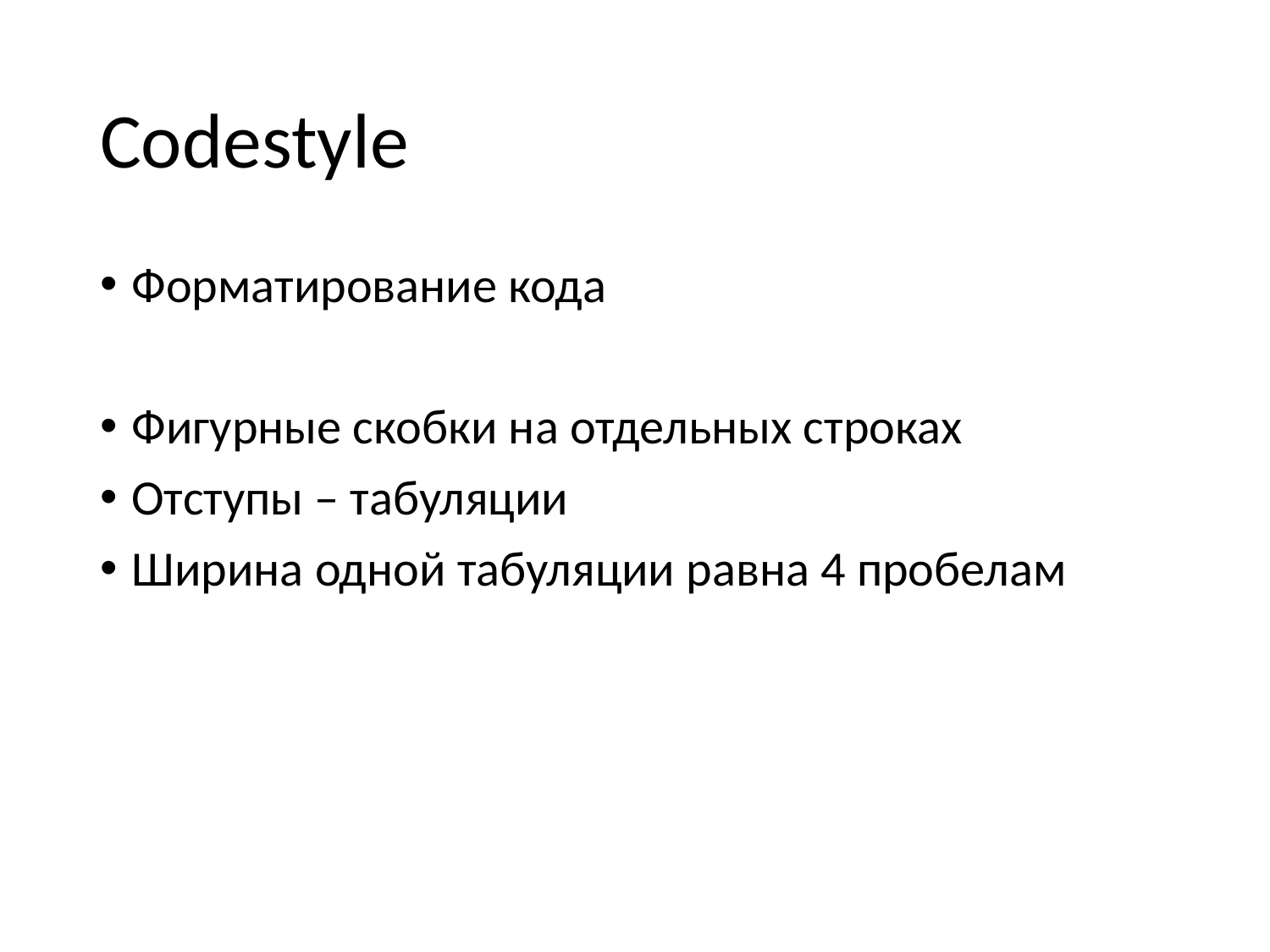

# Codestyle
Форматирование кода

Фигурные скобки на отдельных строках
Отступы – табуляции
Ширина одной табуляции равна 4 пробелам